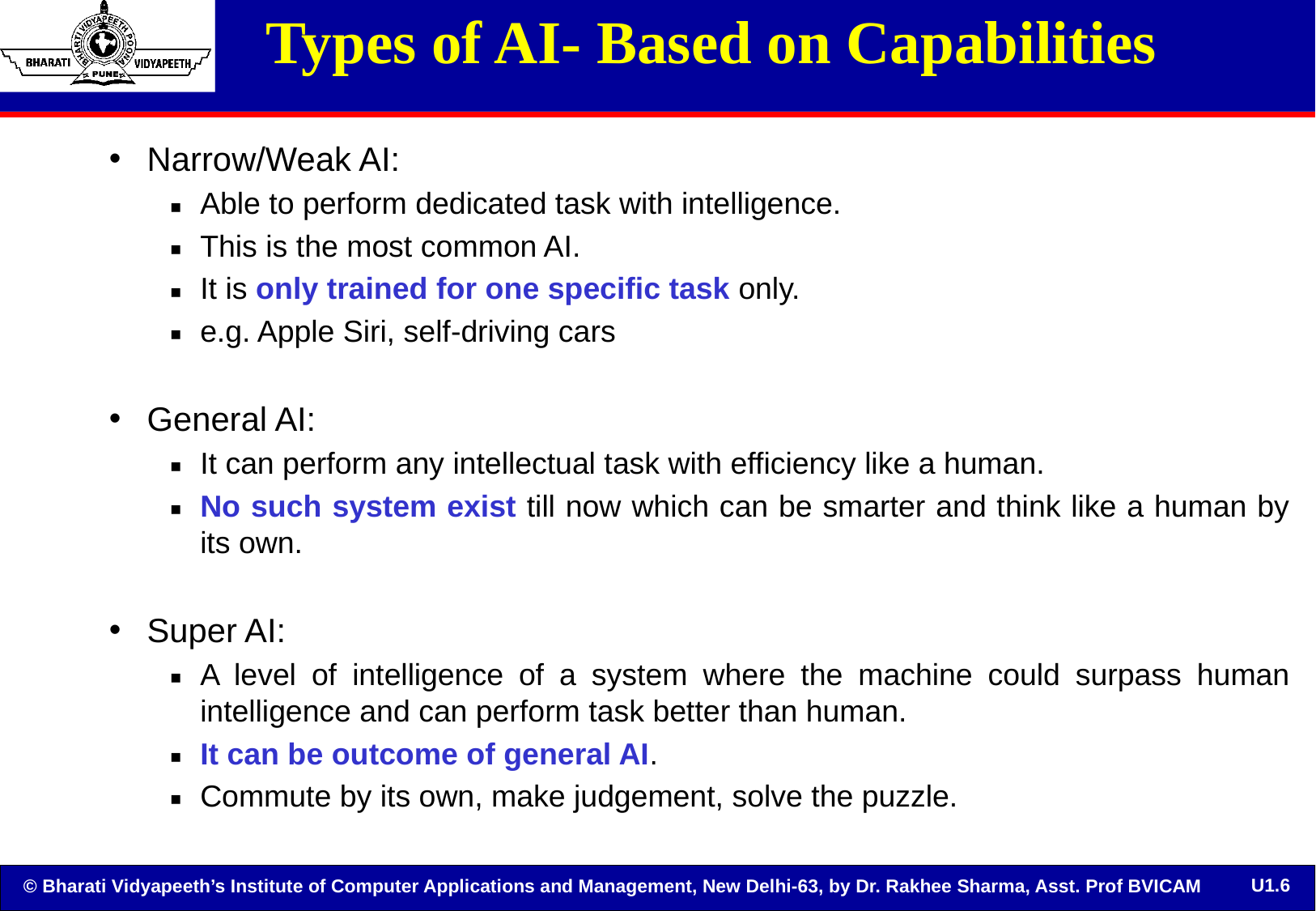

# Types of AI- Based on Capabilities
Narrow/Weak AI:
Able to perform dedicated task with intelligence.
This is the most common AI.
It is only trained for one specific task only.
e.g. Apple Siri, self-driving cars

General AI:
It can perform any intellectual task with efficiency like a human.
No such system exist till now which can be smarter and think like a human by its own.

Super AI:
A level of intelligence of a system where the machine could surpass human intelligence and can perform task better than human.
It can be outcome of general AI.
Commute by its own, make judgement, solve the puzzle.